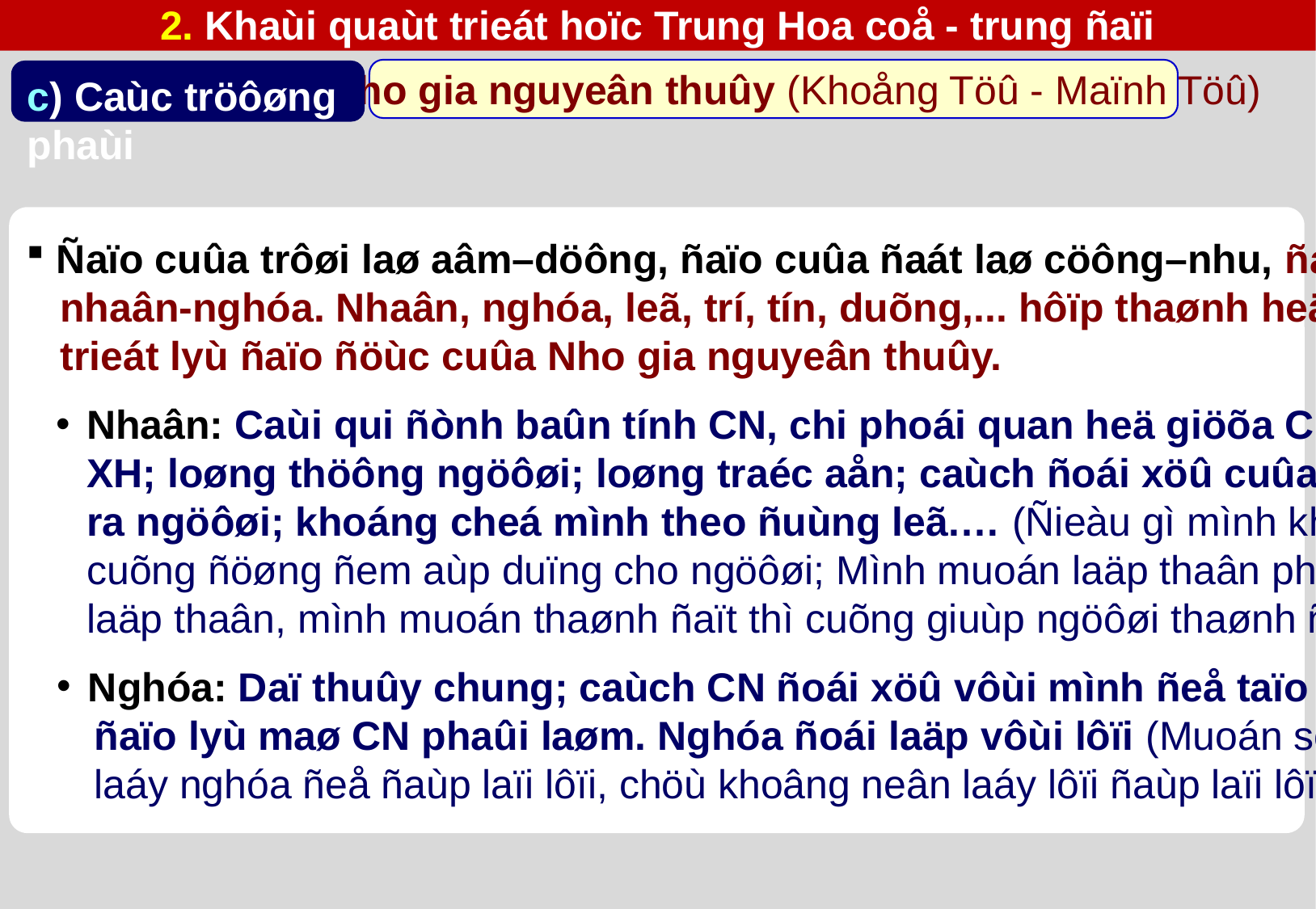

2. Khaùi quaùt trieát hoïc Trung Hoa coå - trung ñaïi
 Nho gia nguyeân thuûy (Khoång Töû - Maïnh Töû)
c) Caùc tröôøng phaùi
Ñaïo cuûa trôøi laø aâm–döông, ñaïo cuûa ñaát laø cöông–nhu, ñaïo cuûa ngöôøi laø
   nhaân-nghóa. Nhaân, nghóa, leã, trí, tín, duõng,... hôïp thaønh heä thoáng phaïm truø
   trieát lyù ñaïo ñöùc cuûa Nho gia nguyeân thuûy.
Nhaân: Caùi qui ñònh baûn tính CN, chi phoái quan heä giöõa CN vôùi CN trong
XH; loøng thöông ngöôøi; loøng traéc aån; caùch ñoái xöû cuûa CN vôùi CN ñeå taïo
ra ngöôøi; khoáng cheá mình theo ñuùng leã.… (Ñieàu gì mình khoâng muoán thì
cuõng ñöøng ñem aùp duïng cho ngöôøi; Mình muoán laäp thaân phaûi giuùp ngöôøi
laäp thaân, mình muoán thaønh ñaït thì cuõng giuùp ngöôøi thaønh ñaït)…
Nghóa: Daï thuûy chung; caùch CN ñoái xöû vôùi mình ñeå taïo ra ta; ñieàu hôïp
      ñaïo lyù maø CN phaûi laøm. Nghóa ñoái laäp vôùi lôïi (Muoán soáng toát phaûi bieát
      laáy nghóa ñeå ñaùp laïi lôïi, chöù khoâng neân laáy lôïi ñaùp laïi lôïi)…